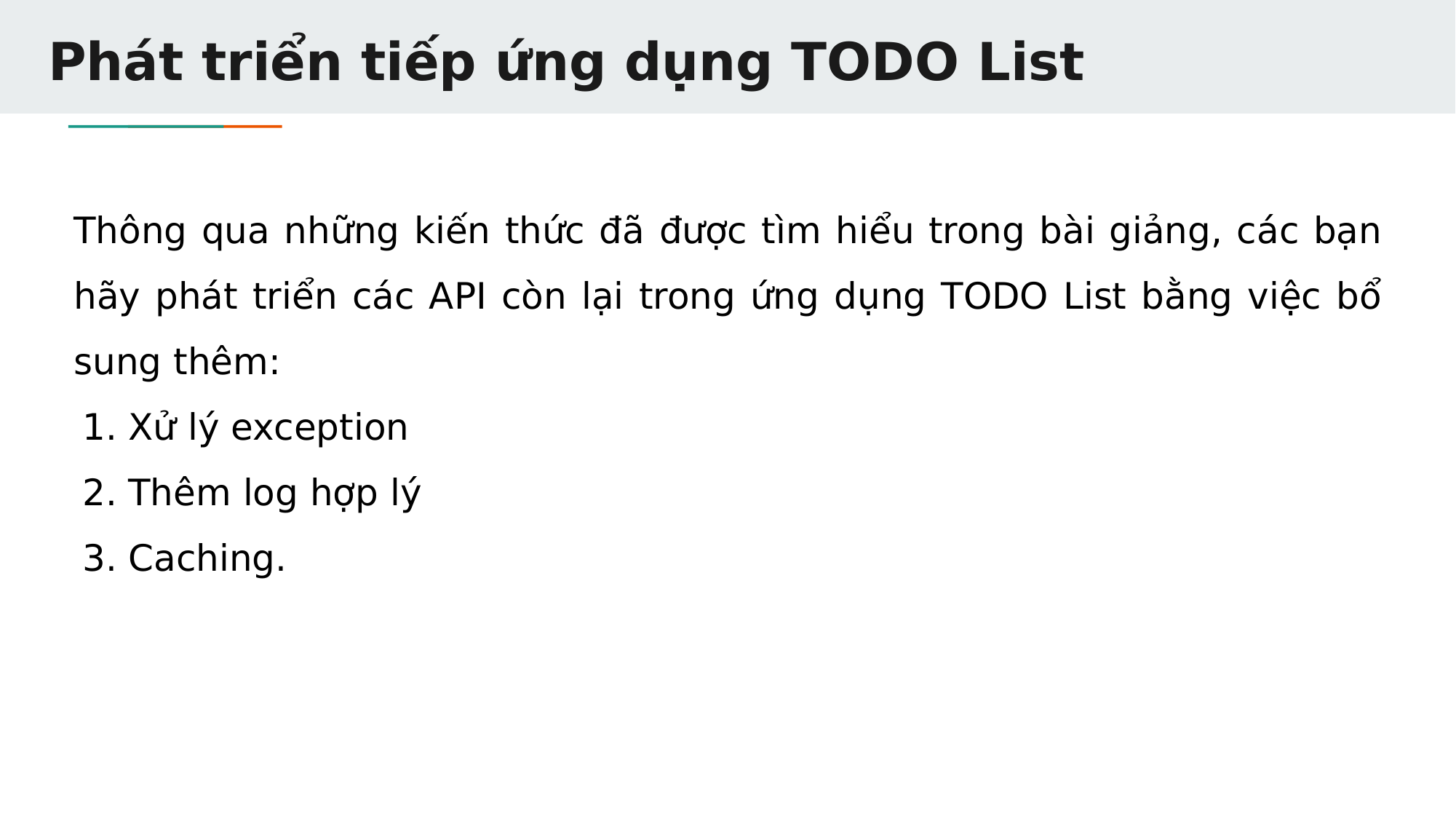

# Phát triển tiếp ứng dụng TODO List
Thông qua những kiến thức đã được tìm hiểu trong bài giảng, các bạn hãy phát triển các API còn lại trong ứng dụng TODO List bằng việc bổ sung thêm:
Xử lý exception
Thêm log hợp lý
Caching.